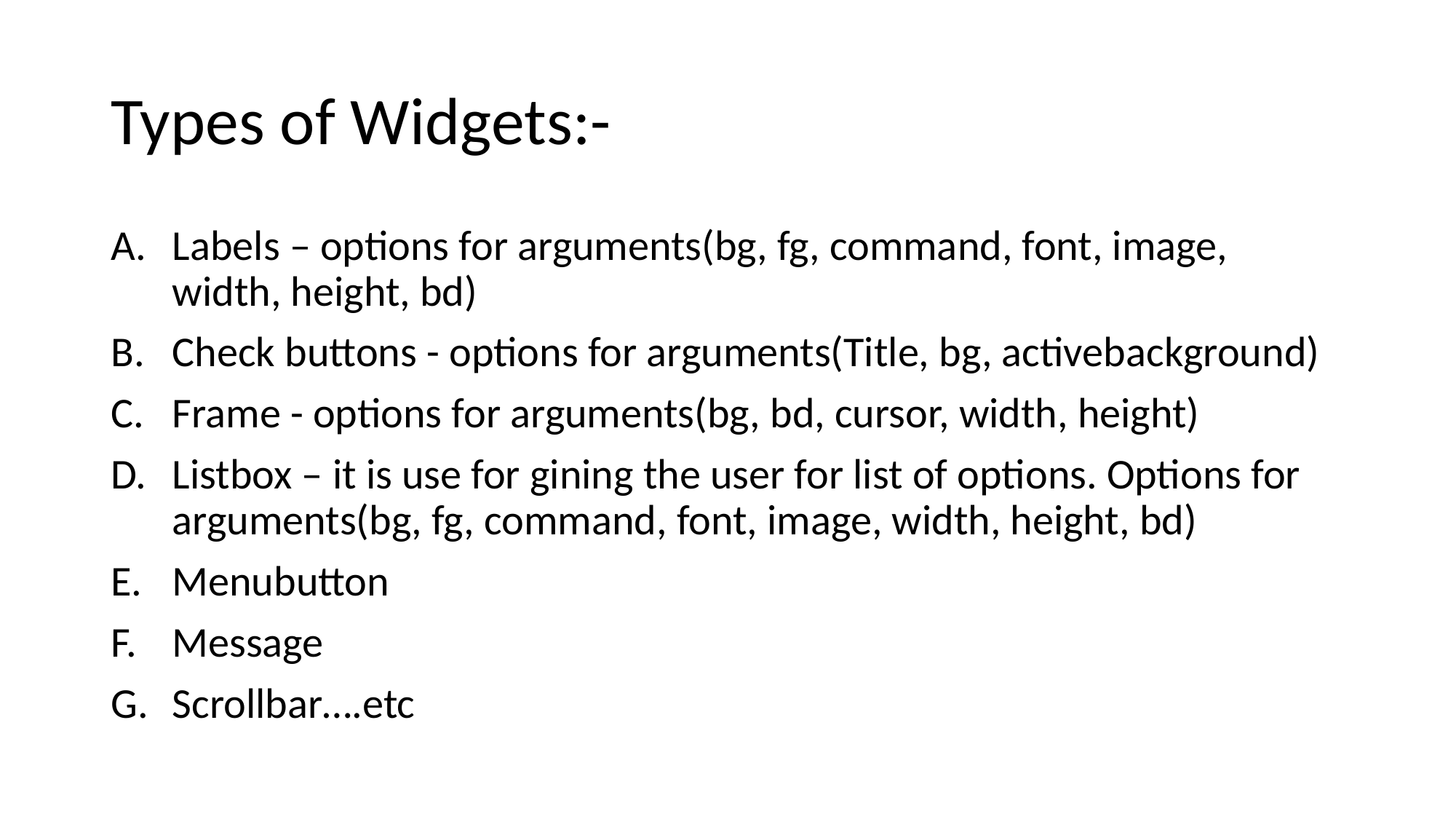

# Types of Widgets:-
Labels – options for arguments(bg, fg, command, font, image, width, height, bd)
Check buttons - options for arguments(Title, bg, activebackground)
Frame - options for arguments(bg, bd, cursor, width, height)
Listbox – it is use for gining the user for list of options. Options for arguments(bg, fg, command, font, image, width, height, bd)
Menubutton
Message
Scrollbar….etc